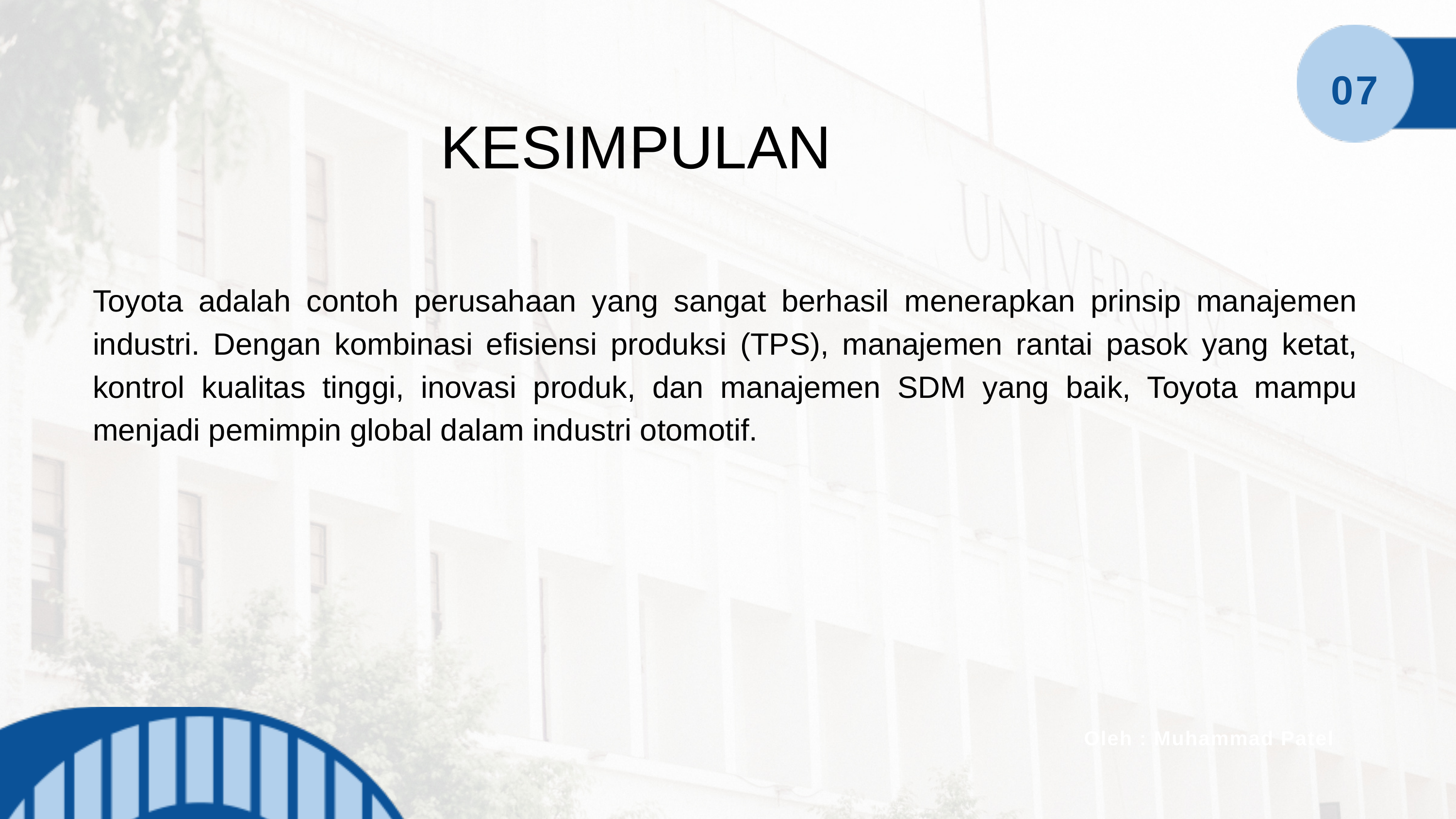

07
KESIMPULAN
Toyota adalah contoh perusahaan yang sangat berhasil menerapkan prinsip manajemen industri. Dengan kombinasi efisiensi produksi (TPS), manajemen rantai pasok yang ketat, kontrol kualitas tinggi, inovasi produk, dan manajemen SDM yang baik, Toyota mampu menjadi pemimpin global dalam industri otomotif.

Oleh : Muhammad Patel